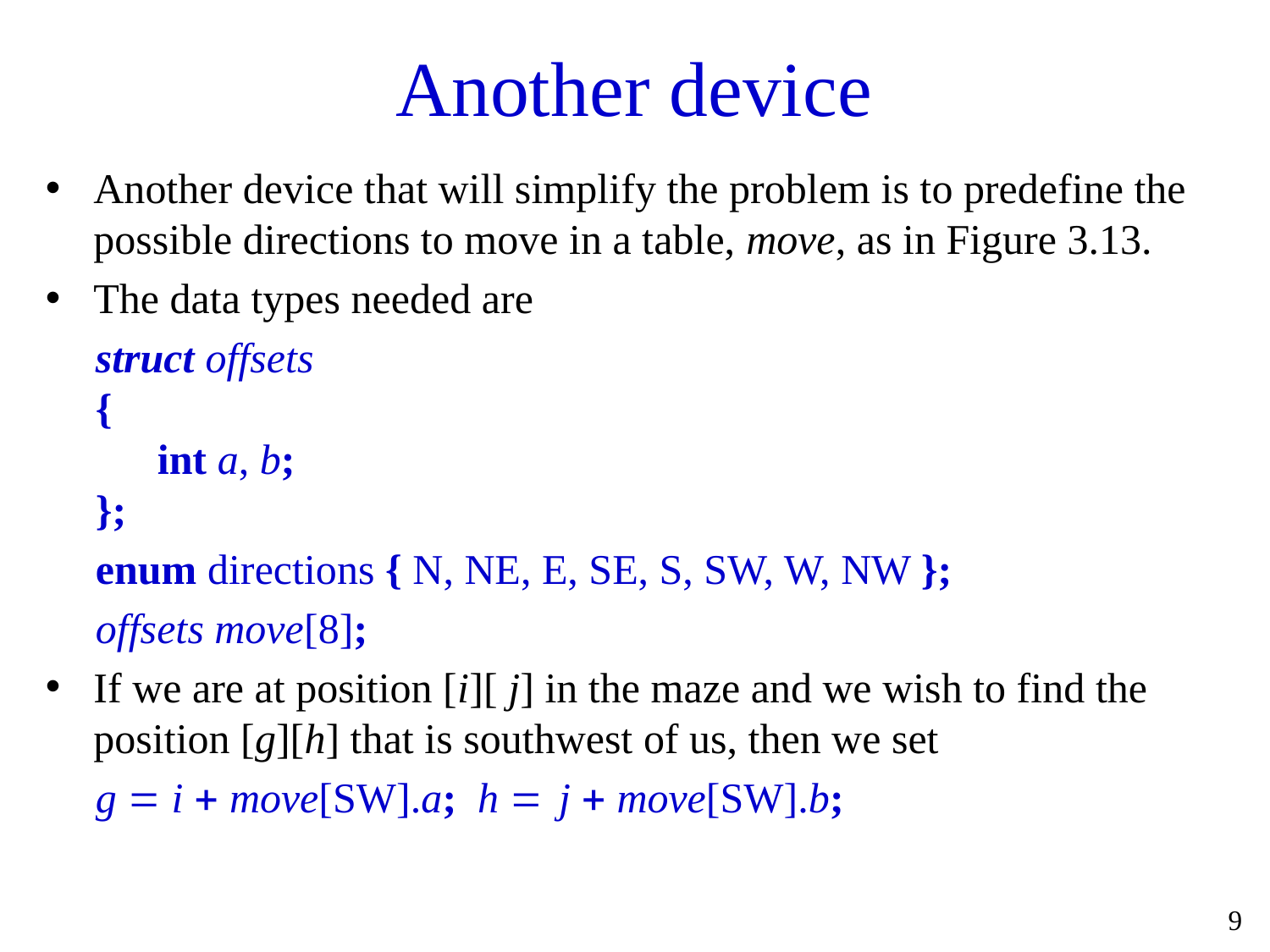

# Another device
Another device that will simplify the problem is to predefine the possible directions to move in a table, move, as in Figure 3.13.
The data types needed are
struct offsets
{
int a, b;
};
enum directions { N, NE, E, SE, S, SW, W, NW };
offsets move[8];
If we are at position [i][j] in the maze and we wish to find the position [g][h] that is southwest of us, then we set
g = i + move[SW].a;  h = j + move[SW].b;
9